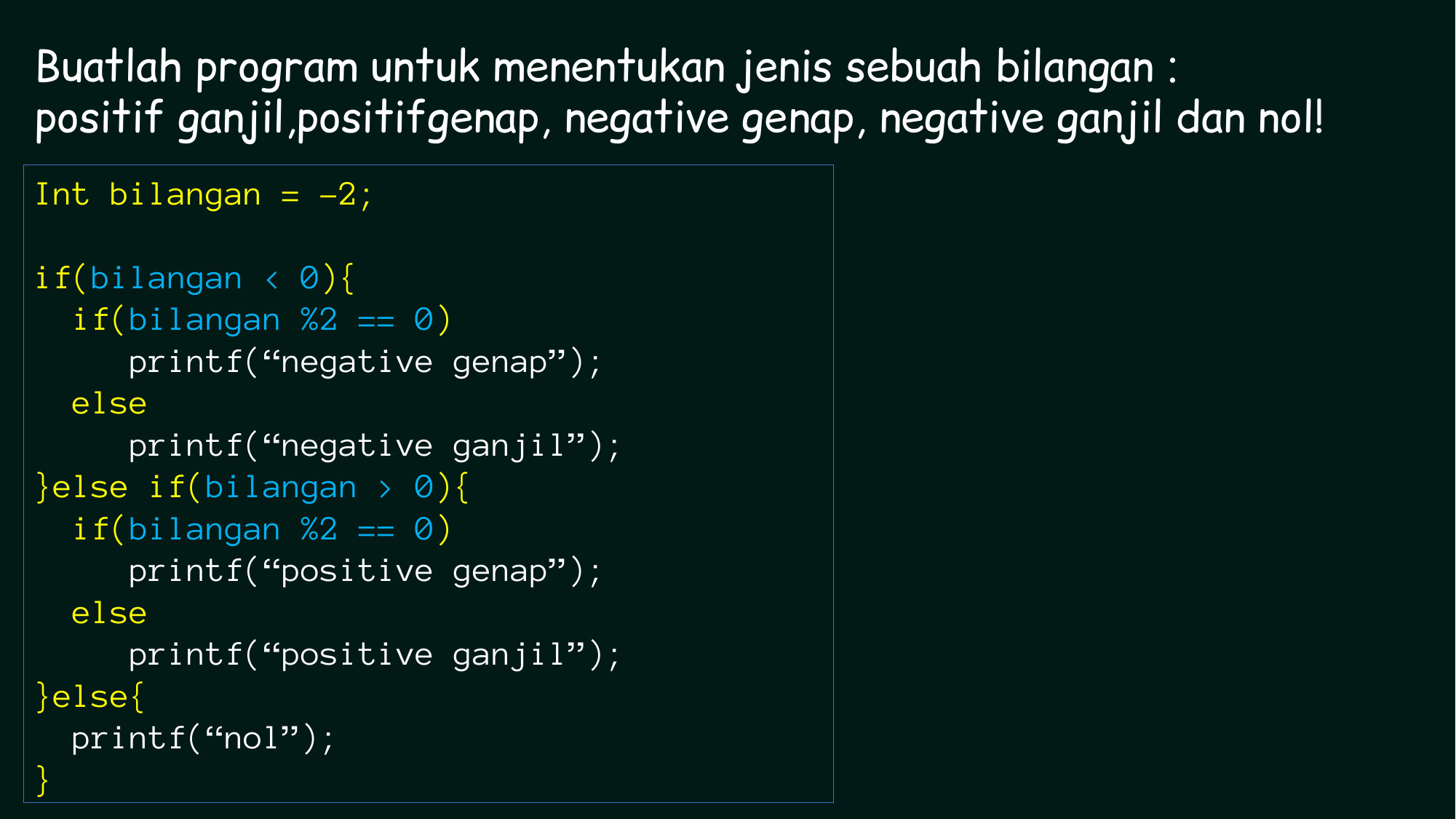

Buatlah program untuk menentukan jenis sebuah bilangan :
positif ganjil,positifgenap, negative genap, negative ganjil dan nol!
Int bilangan = -2;

if(bilangan < 0){
  if(bilangan %2 == 0)
     printf(“negative genap”);
  else
     printf(“negative ganjil”);
}else if(bilangan > 0){
  if(bilangan %2 == 0)
     printf(“positive genap”);
  else
     printf(“positive ganjil”);
}else{
  printf(“nol”);
}